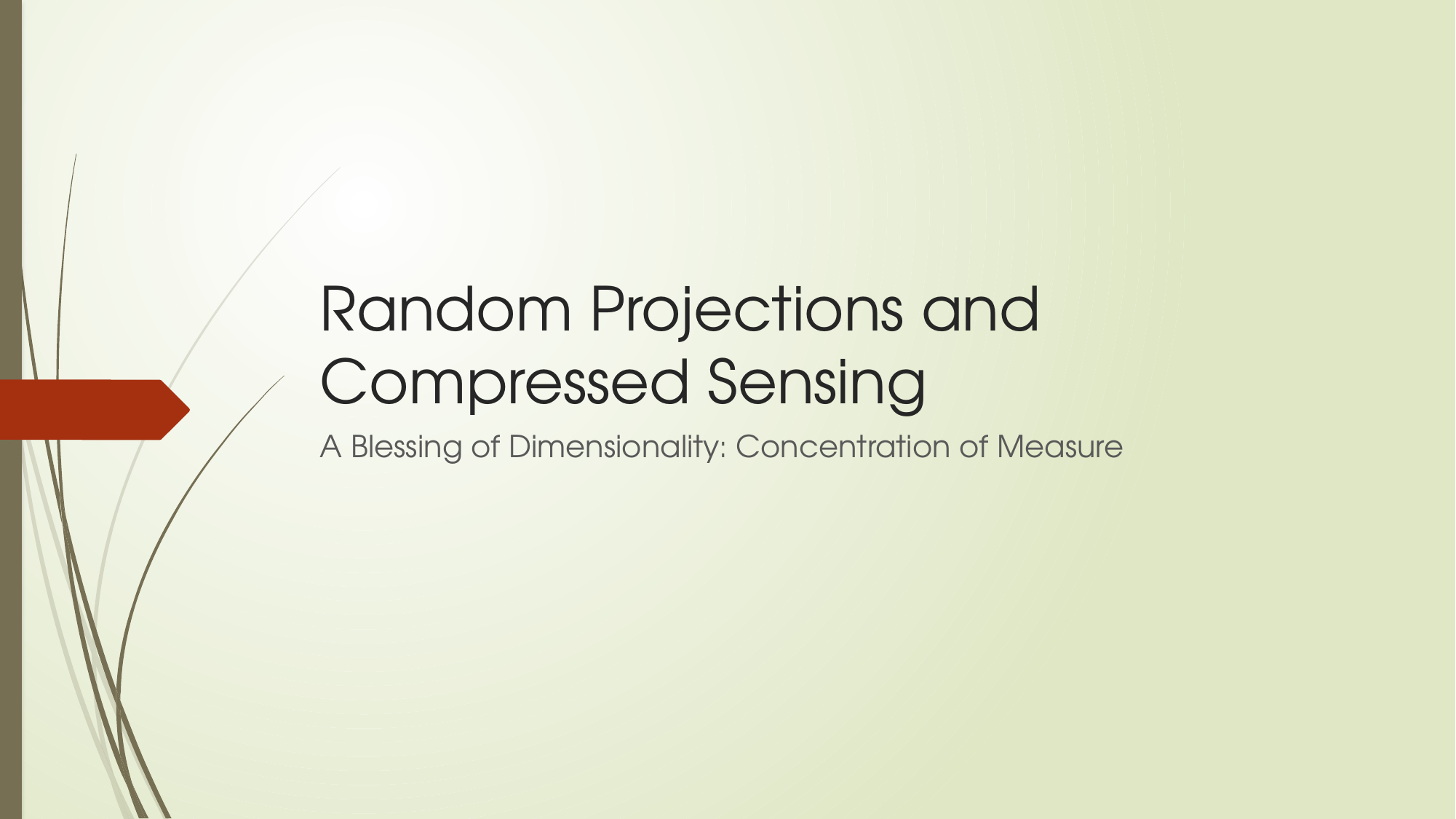

# Random Projections and Compressed Sensing
A Blessing of Dimensionality: Concentration of Measure